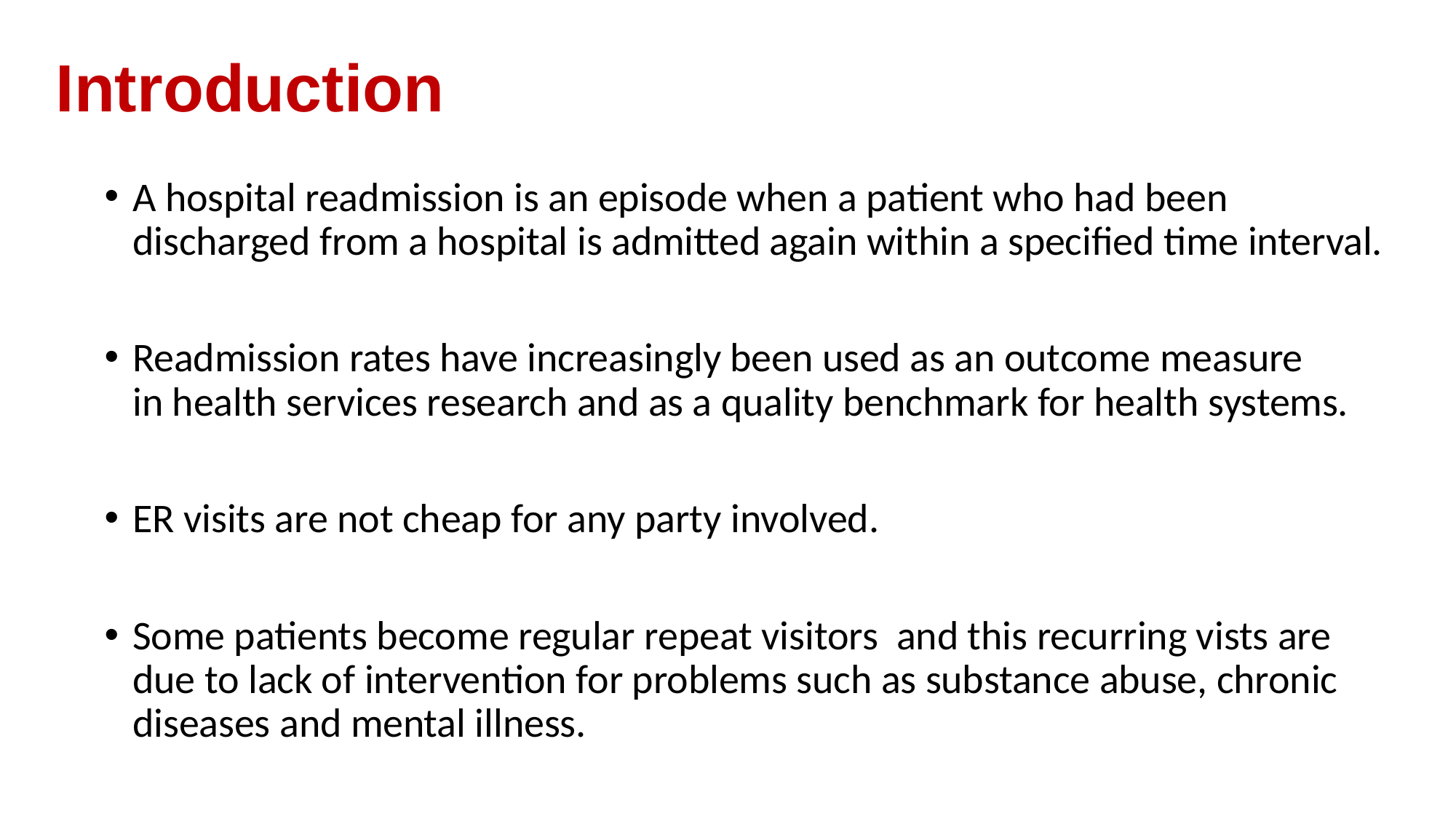

# Introduction
A hospital readmission is an episode when a patient who had been discharged from a hospital is admitted again within a specified time interval.

Readmission rates have increasingly been used as an outcome measure in health services research and as a quality benchmark for health systems.

ER visits are not cheap for any party involved.

Some patients become regular repeat visitors  and this recurring vists are due to lack of intervention for problems such as substance abuse, chronic diseases and mental illness.